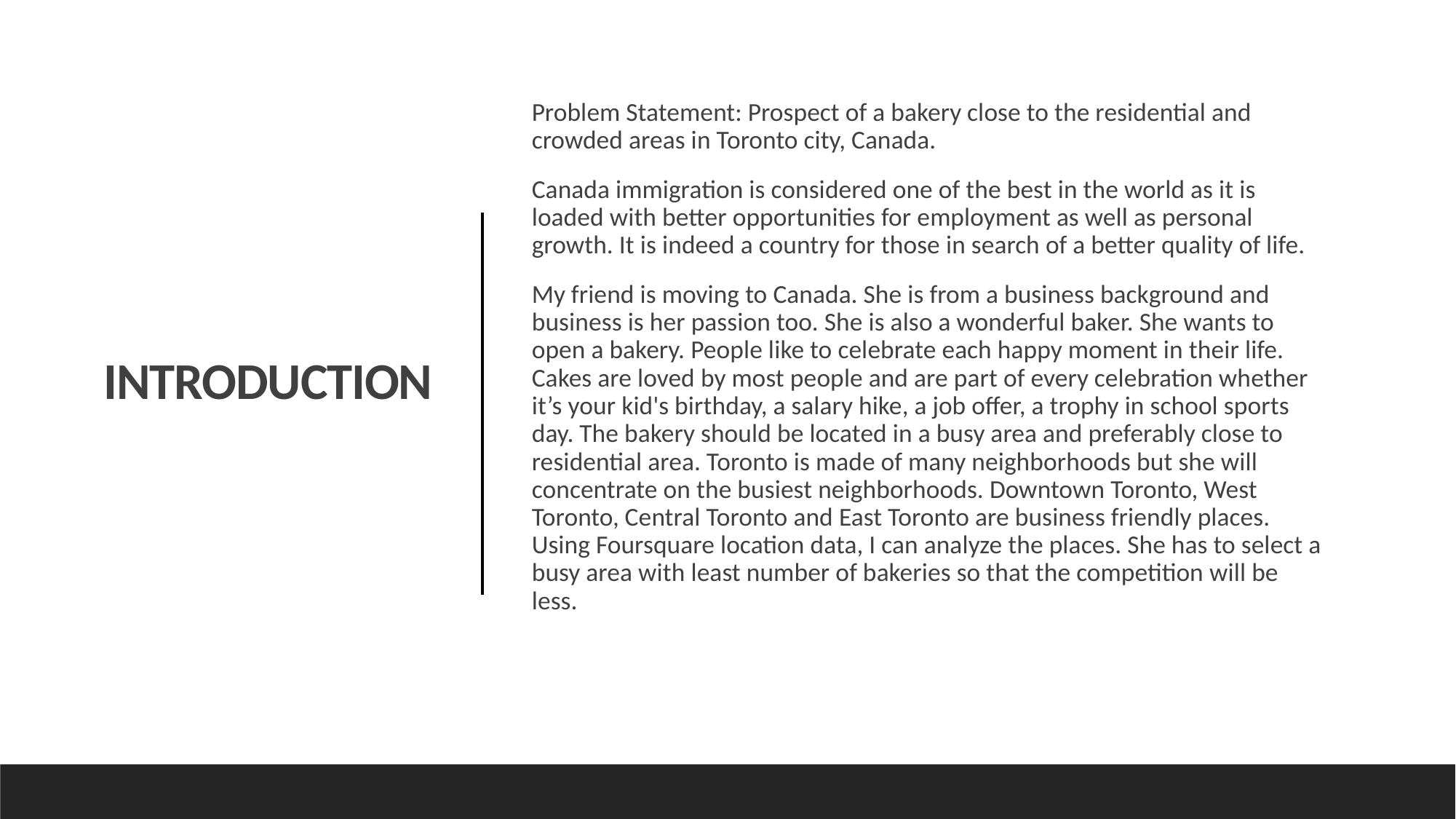

Problem Statement: Prospect of a bakery close to the residential and crowded areas in Toronto city, Canada.
Canada immigration is considered one of the best in the world as it is loaded with better opportunities for employment as well as personal growth. It is indeed a country for those in search of a better quality of life.
My friend is moving to Canada. She is from a business background and business is her passion too. She is also a wonderful baker. She wants to open a bakery. People like to celebrate each happy moment in their life. Cakes are loved by most people and are part of every celebration whether it’s your kid's birthday, a salary hike, a job offer, a trophy in school sports day. The bakery should be located in a busy area and preferably close to residential area. Toronto is made of many neighborhoods but she will concentrate on the busiest neighborhoods. Downtown Toronto, West Toronto, Central Toronto and East Toronto are business friendly places. Using Foursquare location data, I can analyze the places. She has to select a busy area with least number of bakeries so that the competition will be less.

# INTRODUCTION